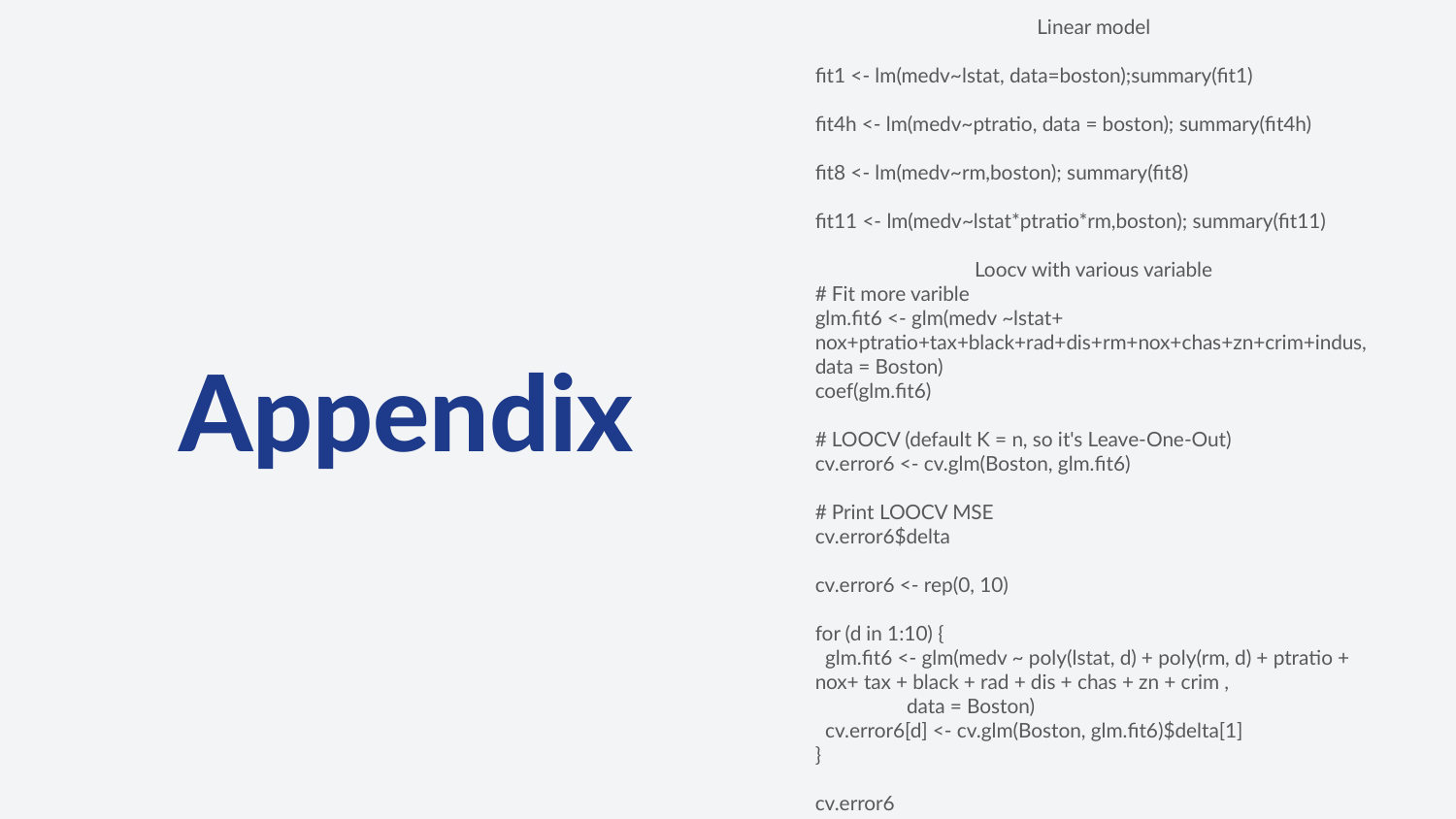

Linear model
fit1 <- lm(medv~lstat, data=boston);summary(fit1)
fit4h <- lm(medv~ptratio, data = boston); summary(fit4h)
fit8 <- lm(medv~rm,boston); summary(fit8)
fit11 <- lm(medv~lstat*ptratio*rm,boston); summary(fit11)
Loocv with various variable
# Fit more varible
glm.fit6 <- glm(medv ~lstat+ nox+ptratio+tax+black+rad+dis+rm+nox+chas+zn+crim+indus, data = Boston)
coef(glm.fit6)

# LOOCV (default K = n, so it's Leave-One-Out)
cv.error6 <- cv.glm(Boston, glm.fit6)

# Print LOOCV MSE
cv.error6$delta

cv.error6 <- rep(0, 10)

for (d in 1:10) {
  glm.fit6 <- glm(medv ~ poly(lstat, d) + poly(rm, d) + ptratio + nox+ tax + black + rad + dis + chas + zn + crim ,
                  data = Boston)
  cv.error6[d] <- cv.glm(Boston, glm.fit6)$delta[1]
}

cv.error6

# Appendix